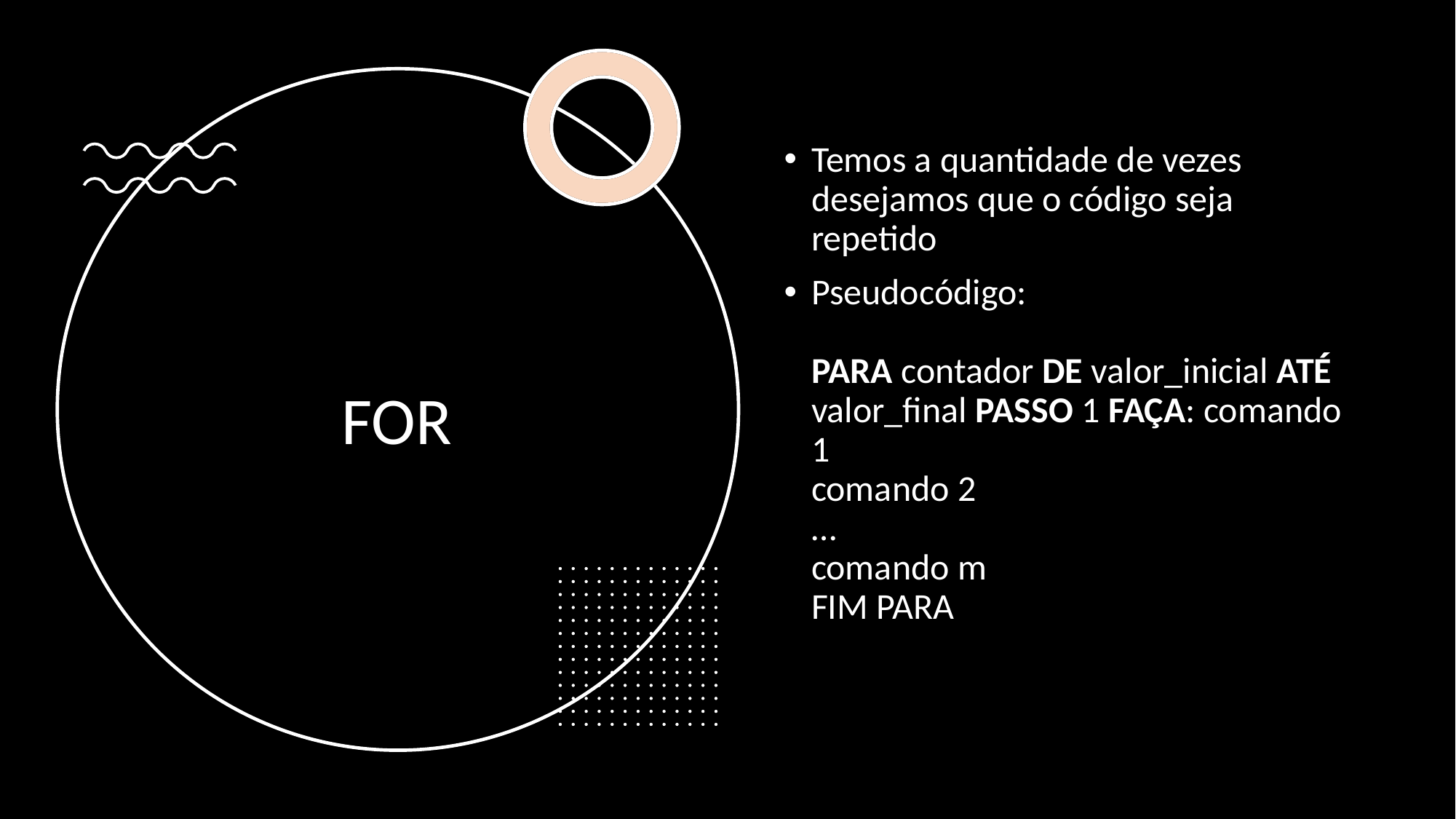

Temos a quantidade de vezes desejamos que o código seja repetido
Pseudocódigo:
PARA contador DE valor_inicial ATÉ valor_final PASSO 1 FAÇA: comando 1
comando 2
…
comando m
FIM PARA

# FOR